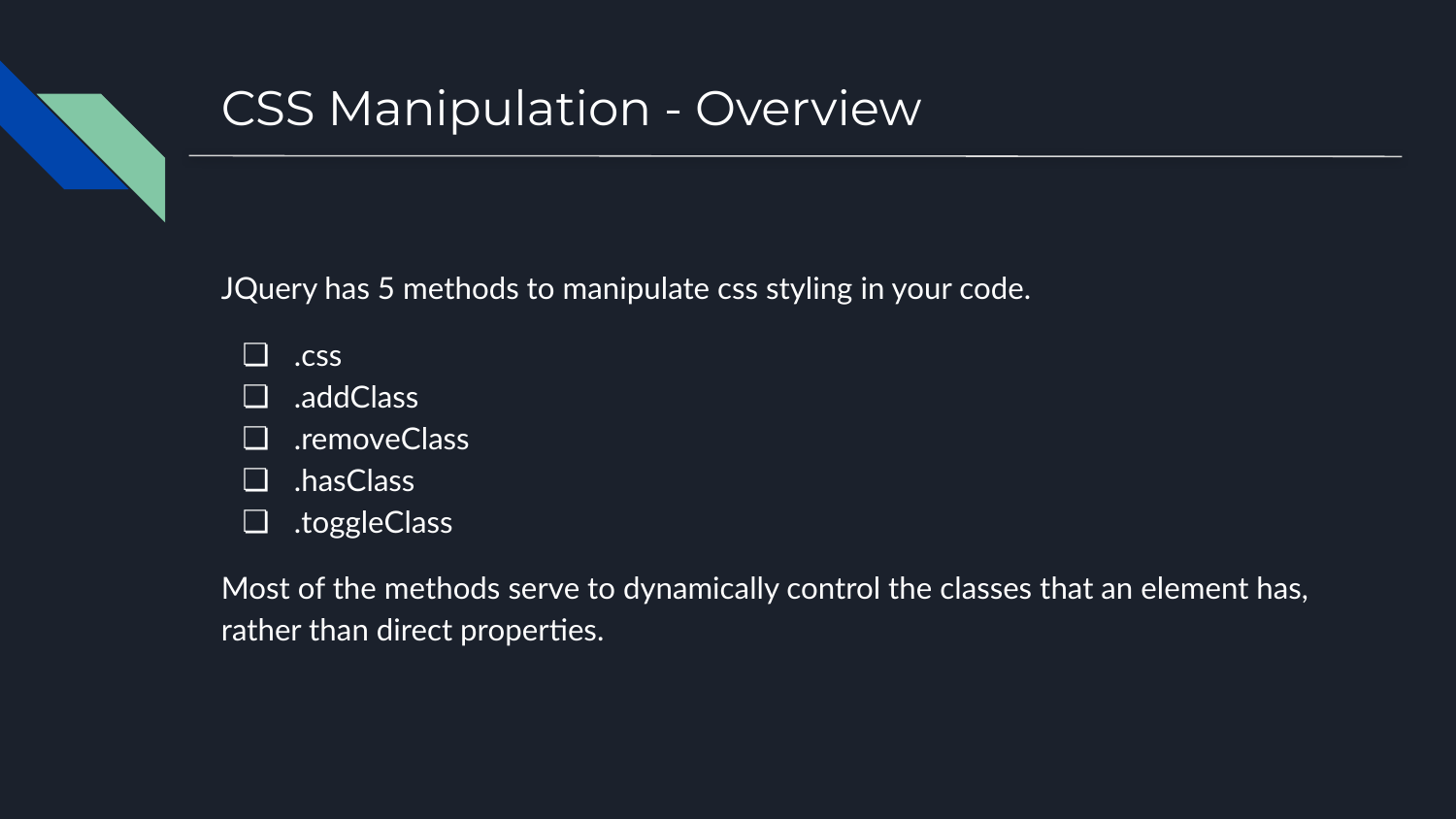

# CSS Manipulation - Overview
JQuery has 5 methods to manipulate css styling in your code.
.css
.addClass
.removeClass
.hasClass
.toggleClass
Most of the methods serve to dynamically control the classes that an element has, rather than direct properties.